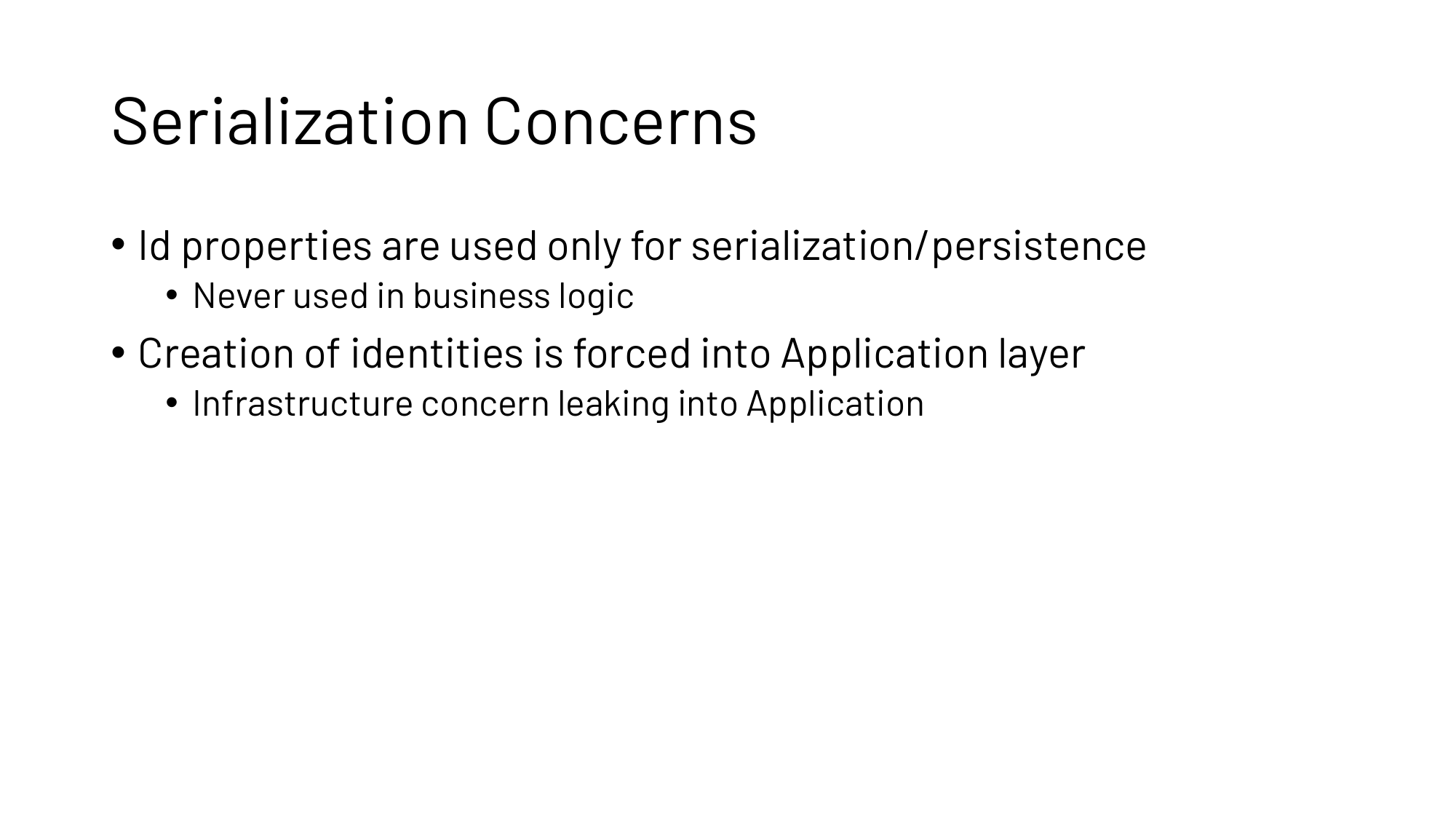

# Serialization Concerns
Id properties are used only for serialization/persistence
Never used in business logic
Creation of identities is forced into Application layer
Infrastructure concern leaking into Application